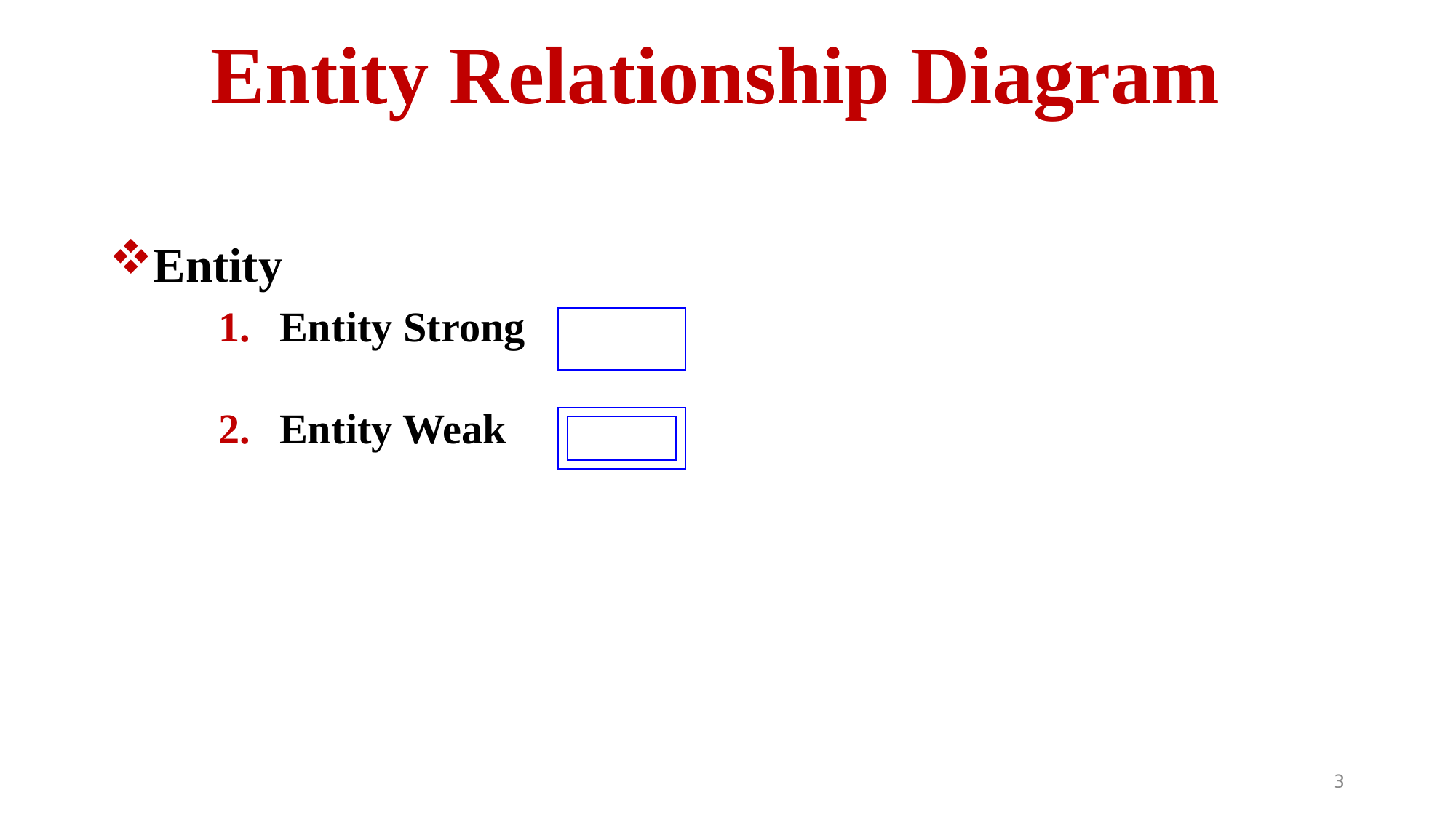

Entity Relationship Diagram

Entity

Entity Strong

Entity Weak

3